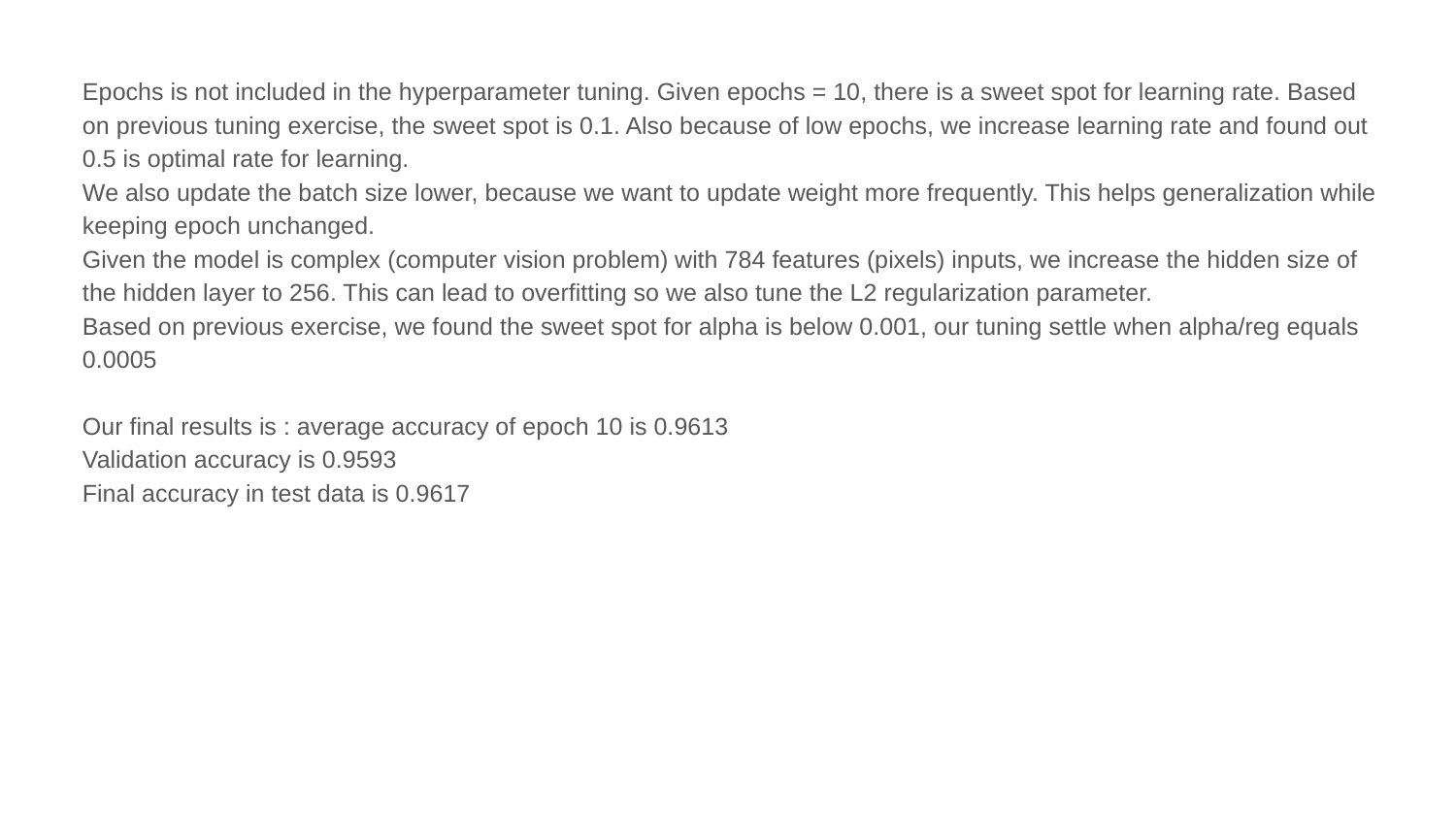

Epochs is not included in the hyperparameter tuning. Given epochs = 10, there is a sweet spot for learning rate. Based on previous tuning exercise, the sweet spot is 0.1. Also because of low epochs, we increase learning rate and found out 0.5 is optimal rate for learning.
We also update the batch size lower, because we want to update weight more frequently. This helps generalization while keeping epoch unchanged.
Given the model is complex (computer vision problem) with 784 features (pixels) inputs, we increase the hidden size of the hidden layer to 256. This can lead to overfitting so we also tune the L2 regularization parameter.
Based on previous exercise, we found the sweet spot for alpha is below 0.001, our tuning settle when alpha/reg equals 0.0005

Our final results is : average accuracy of epoch 10 is 0.9613
Validation accuracy is 0.9593
Final accuracy in test data is 0.9617